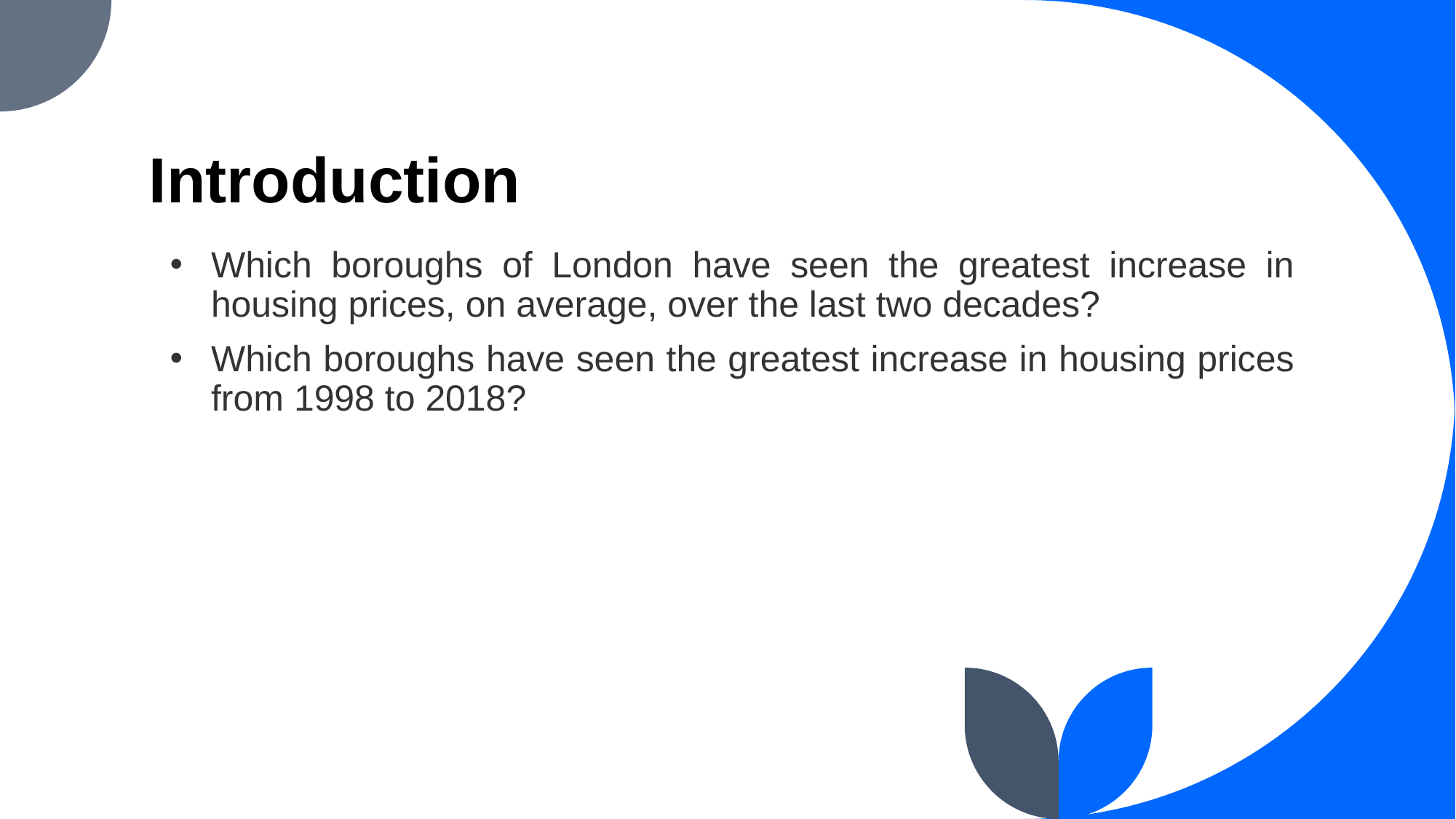

# Introduction
Which boroughs of London have seen the greatest increase in housing prices, on average, over the last two decades?
Which boroughs have seen the greatest increase in housing prices from 1998 to 2018?